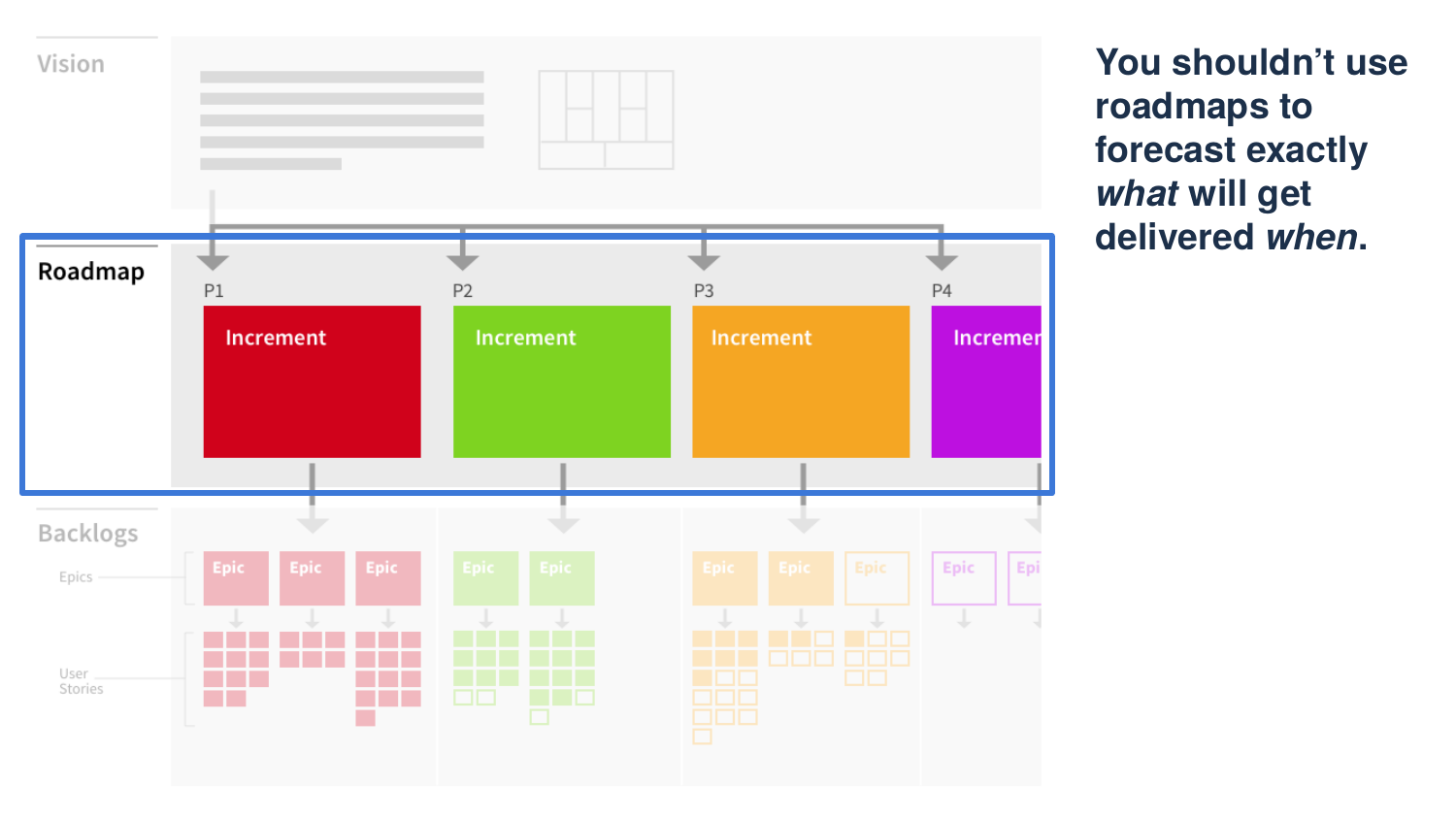

You shouldn’t use roadmaps to forecast exactly what will get delivered when.